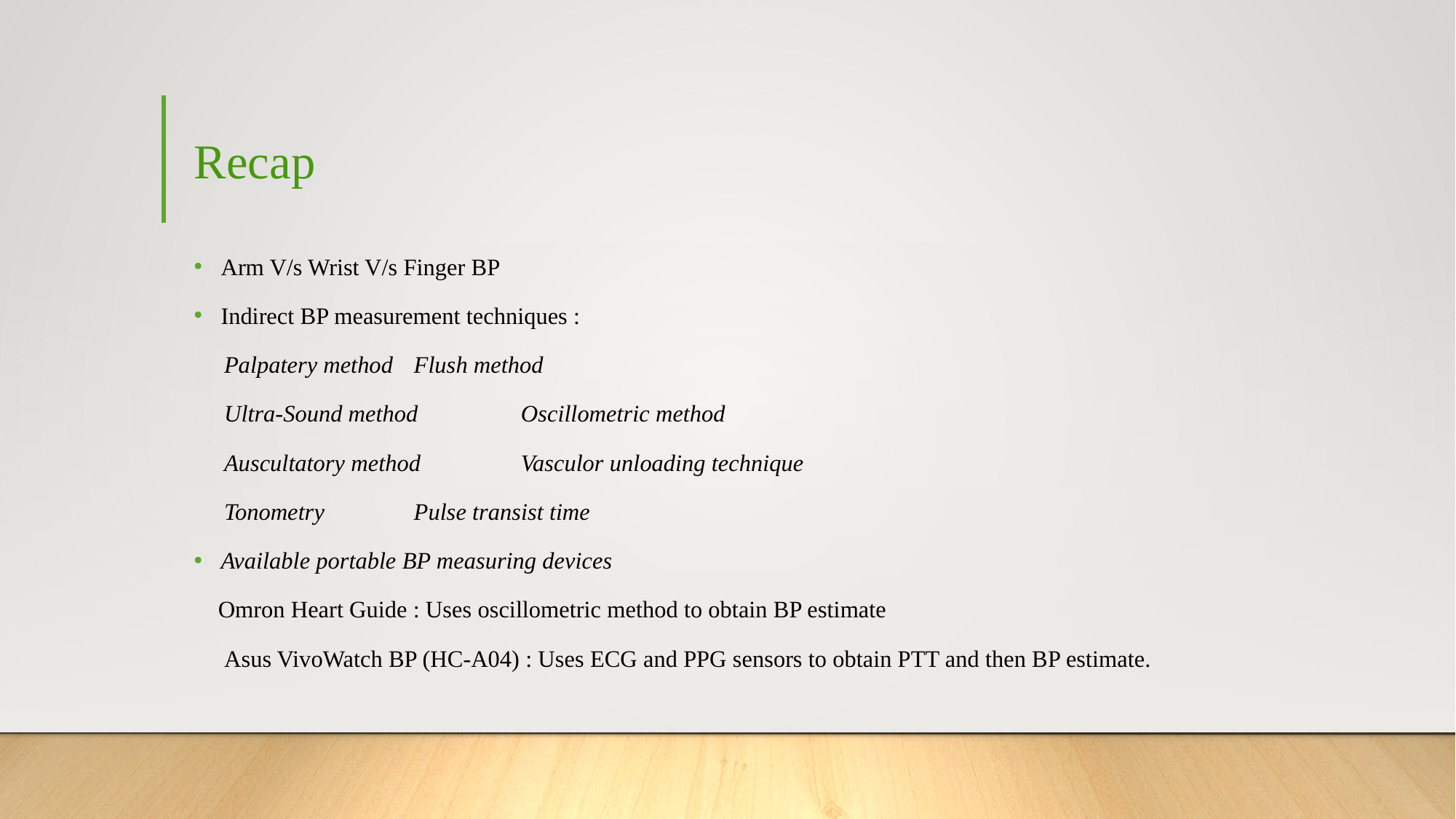

# Recap
Arm V/s Wrist V/s Finger BP
Indirect BP measurement techniques :
     Palpatery method 			 Flush method
     Ultra-Sound method		 Oscillometric method
     Auscultatory method		 Vasculor unloading technique
     Tonometry			 Pulse transist time
Available portable BP measuring devices
    Omron Heart Guide : Uses oscillometric method to obtain BP estimate
     Asus VivoWatch BP (HC-A04) : Uses ECG and PPG sensors to obtain PTT and then BP estimate.